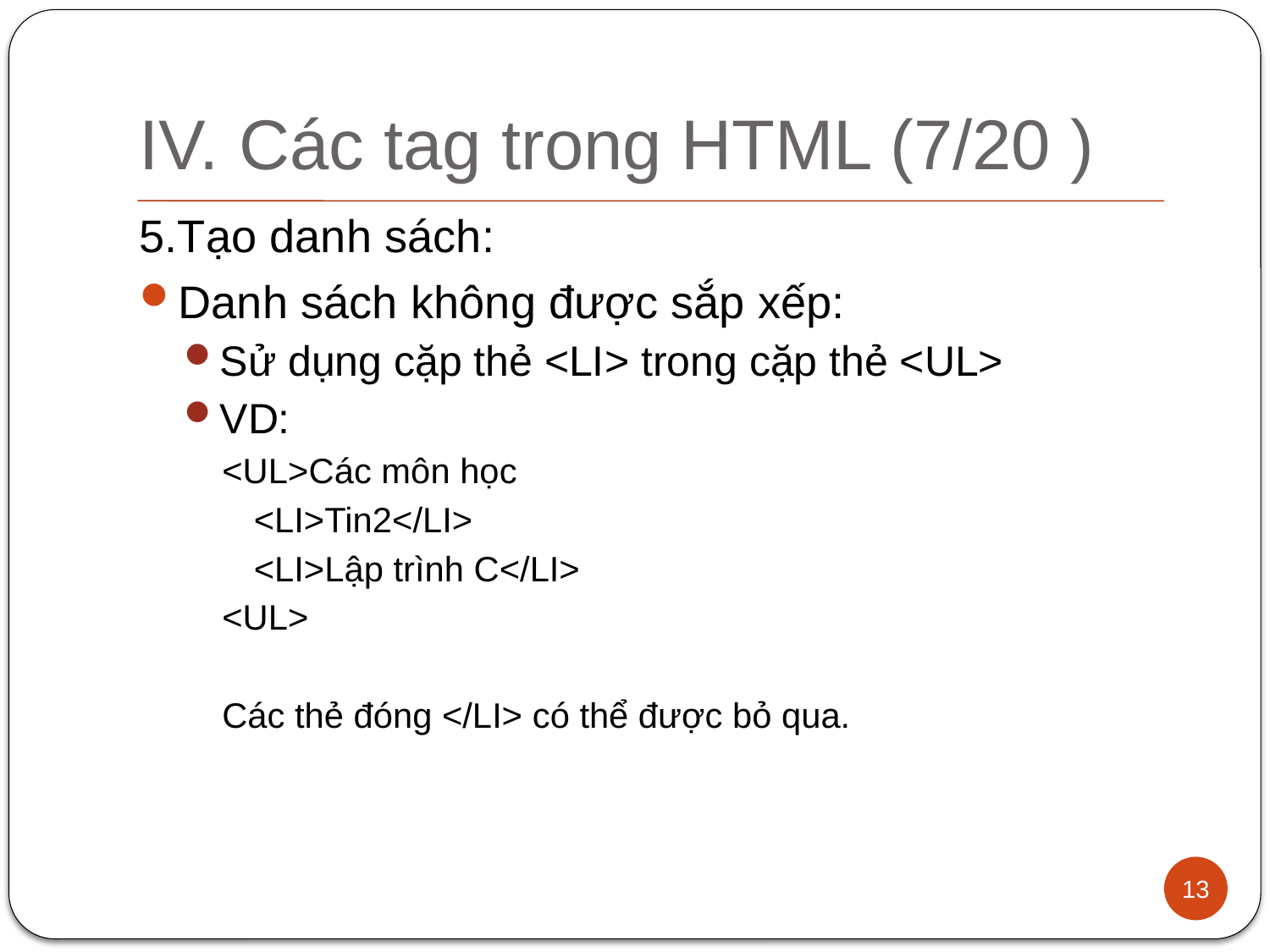

# IV. Các tag trong HTML (7/20 )
5.Tạo danh sách:
Danh sách không được sắp xếp:
Sử dụng cặp thẻ <LI> trong cặp thẻ <UL>
VD:
<UL>Các môn học
	<LI>Tin2</LI>
	<LI>Lập trình C</LI>
<UL>

Các thẻ đóng </LI> có thể được bỏ qua.
13